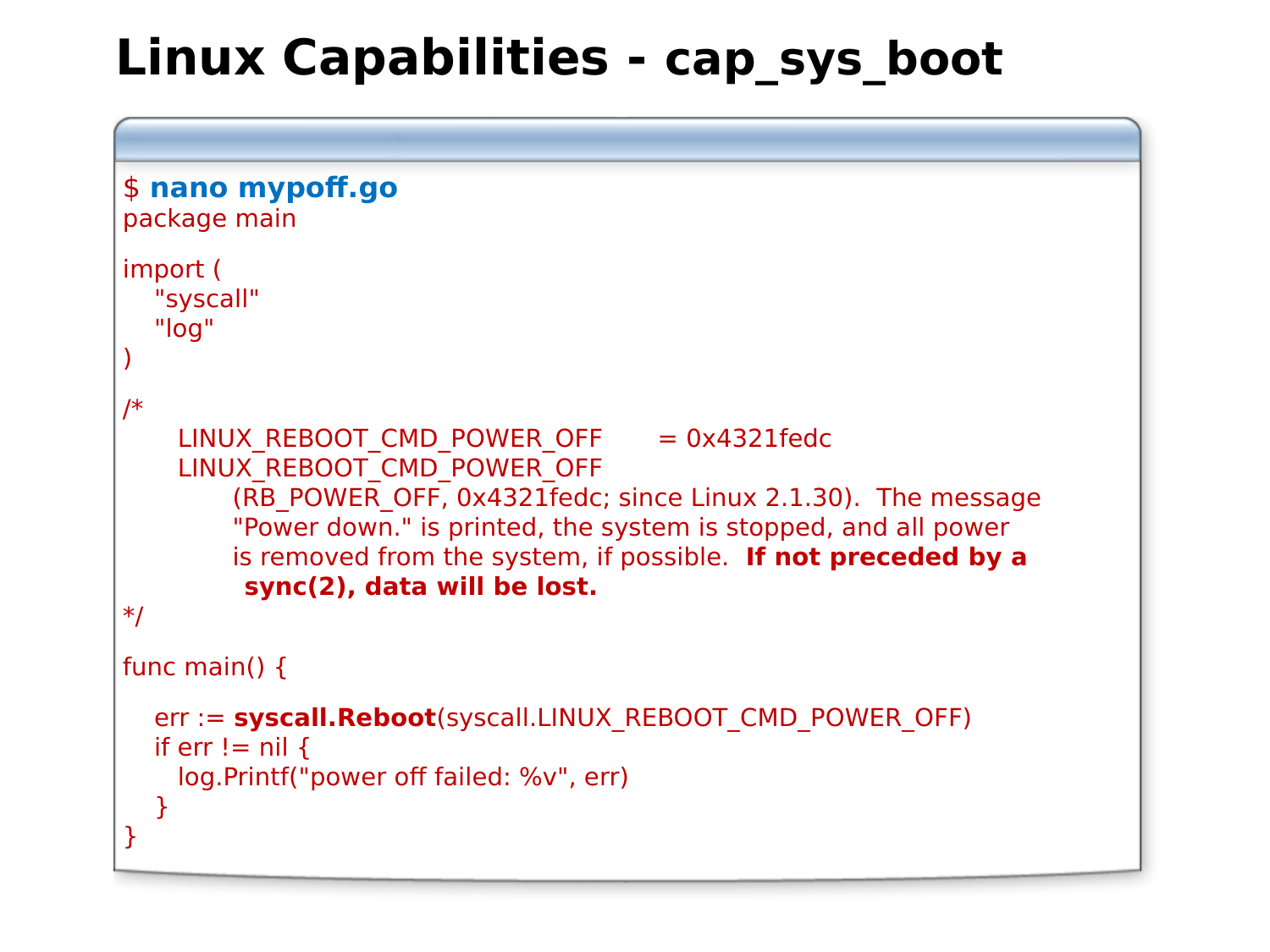

Linux Capabilities - cap_sys_boot
$ nano mypoff.go
package main

import (
    "syscall"
    "log"
)

/*
       LINUX_REBOOT_CMD_POWER_OFF       = 0x4321fedc
       LINUX_REBOOT_CMD_POWER_OFF
              (RB_POWER_OFF, 0x4321fedc; since Linux 2.1.30).  The message
              "Power down." is printed, the system is stopped, and all power
              is removed from the system, if possible.  If not preceded by a
              sync(2), data will be lost.
*/

func main() {

    err := syscall.Reboot(syscall.LINUX_REBOOT_CMD_POWER_OFF)
    if err != nil {
       log.Printf("power off failed: %v", err)
    }
}